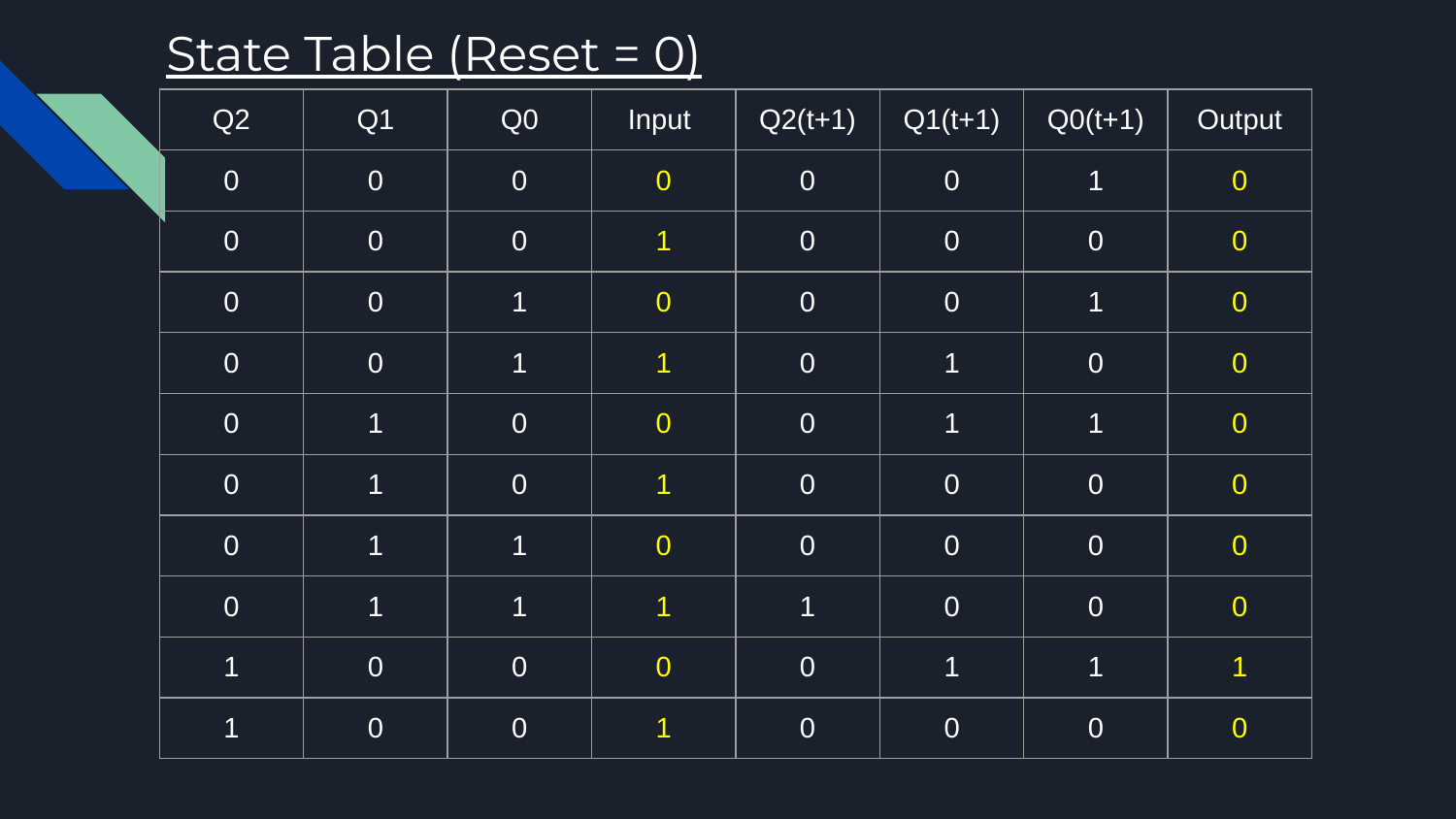

# State Table (Reset = 0)
| Q2 | Q1 | Q0 | Input | Q2(t+1) | Q1(t+1) | Q0(t+1) | Output |
| --- | --- | --- | --- | --- | --- | --- | --- |
| 0 | 0 | 0 | 0 | 0 | 0 | 1 | 0 |
| 0 | 0 | 0 | 1 | 0 | 0 | 0 | 0 |
| 0 | 0 | 1 | 0 | 0 | 0 | 1 | 0 |
| 0 | 0 | 1 | 1 | 0 | 1 | 0 | 0 |
| 0 | 1 | 0 | 0 | 0 | 1 | 1 | 0 |
| 0 | 1 | 0 | 1 | 0 | 0 | 0 | 0 |
| 0 | 1 | 1 | 0 | 0 | 0 | 0 | 0 |
| 0 | 1 | 1 | 1 | 1 | 0 | 0 | 0 |
| 1 | 0 | 0 | 0 | 0 | 1 | 1 | 1 |
| 1 | 0 | 0 | 1 | 0 | 0 | 0 | 0 |